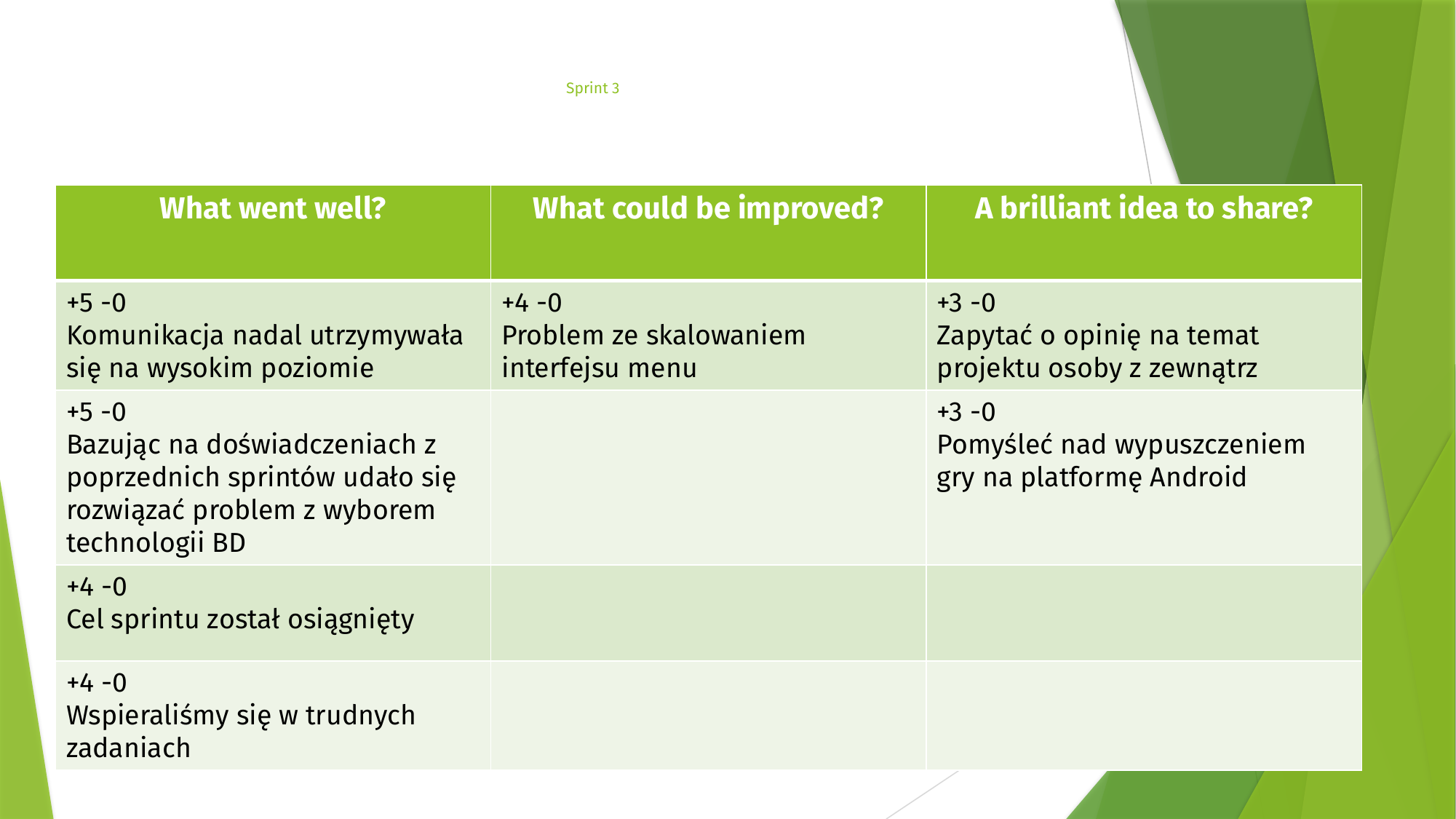

# Sprint 3
| What went well? | What could be improved? | A brilliant idea to share? |
| --- | --- | --- |
| +5 -0 Komunikacja nadal utrzymywała się na wysokim poziomie | +4 -0 Problem ze skalowaniem interfejsu menu | +3 -0 Zapytać o opinię na temat projektu osoby z zewnątrz |
| +5 -0 Bazując na doświadczeniach z poprzednich sprintów udało się rozwiązać problem z wyborem technologii BD |  | +3 -0 Pomyśleć nad wypuszczeniem gry na platformę Android |
| +4 -0 Cel sprintu został osiągnięty |  |  |
| +4 -0 Wspieraliśmy się w trudnych zadaniach |  |  |